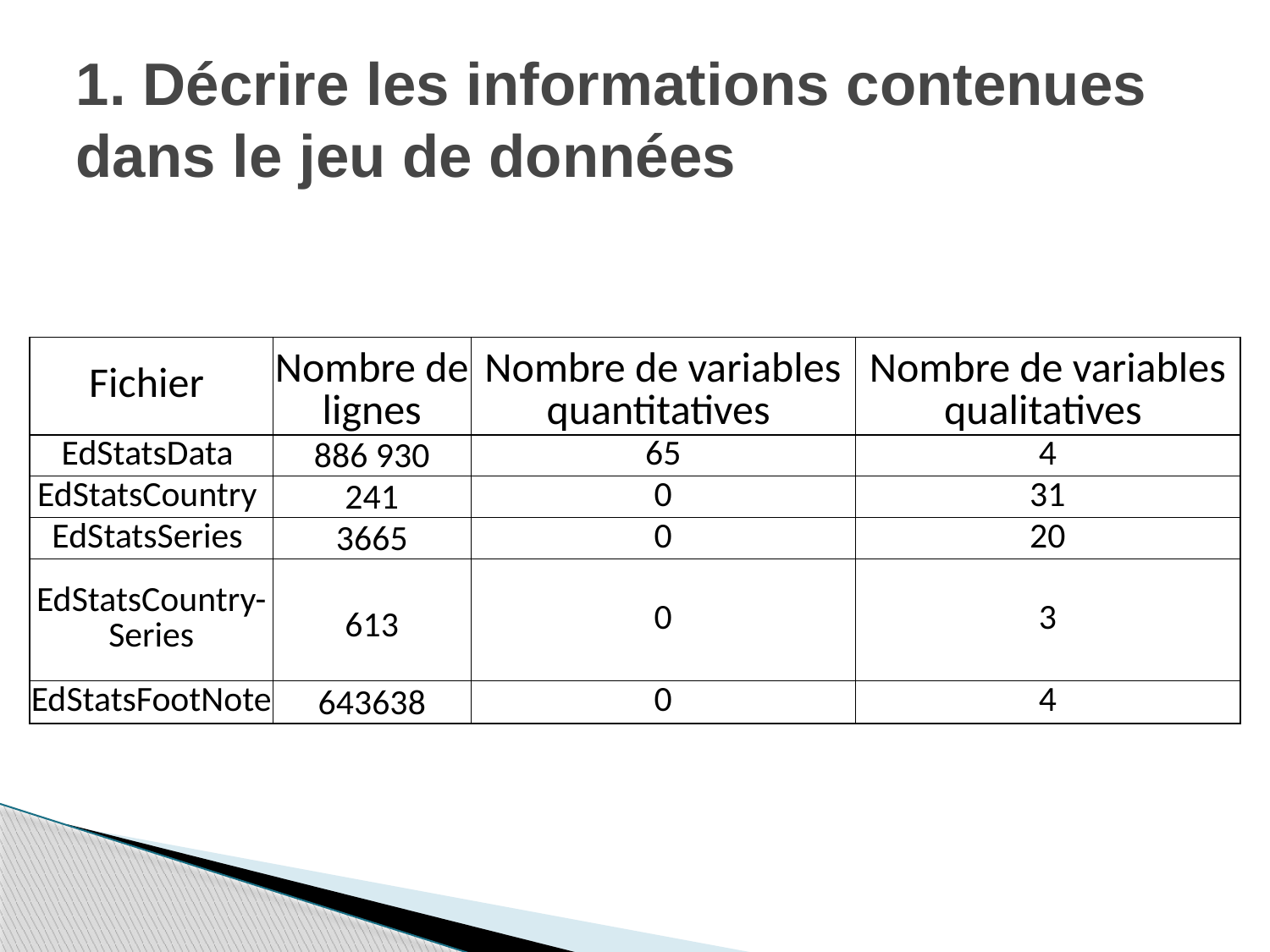

# 1. Décrire les informations contenues dans le jeu de données

| Fichier | Nombre de lignes | Nombre de variables quantitatives | Nombre de variables qualitatives |
| --- | --- | --- | --- |
| EdStatsData | 886 930 | 65 | 4 |
| EdStatsCountry | 241 | 0 | 31 |
| EdStatsSeries | 3665 | 0 | 20 |
| EdStatsCountry-Series | 613 | 0 | 3 |
| EdStatsFootNote | 643638 | 0 | 4 |